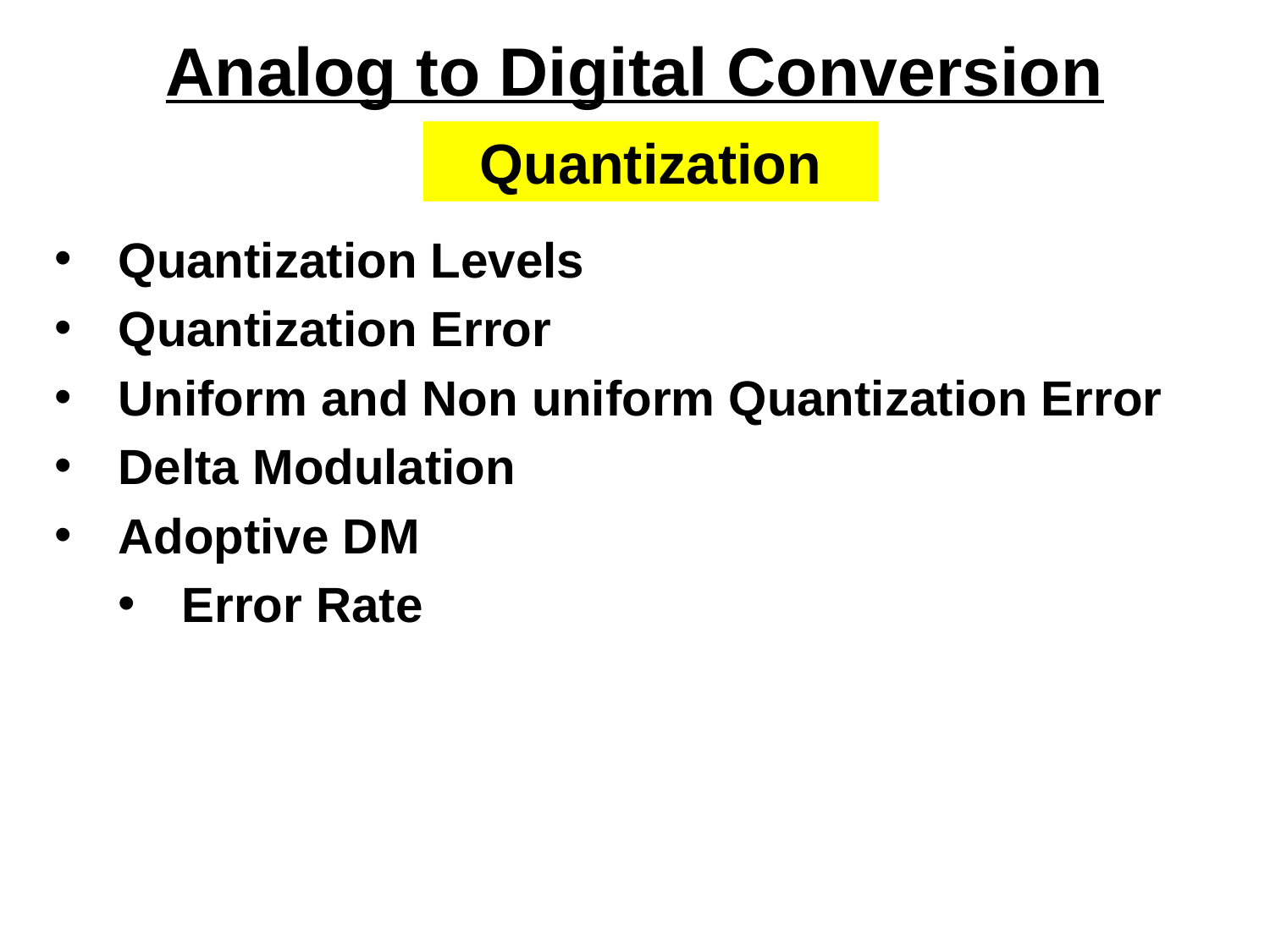

Analog to Digital Conversion
Quantization
Quantization Levels
Quantization Error
Uniform and Non uniform Quantization Error
Delta Modulation
Adoptive DM
Error Rate